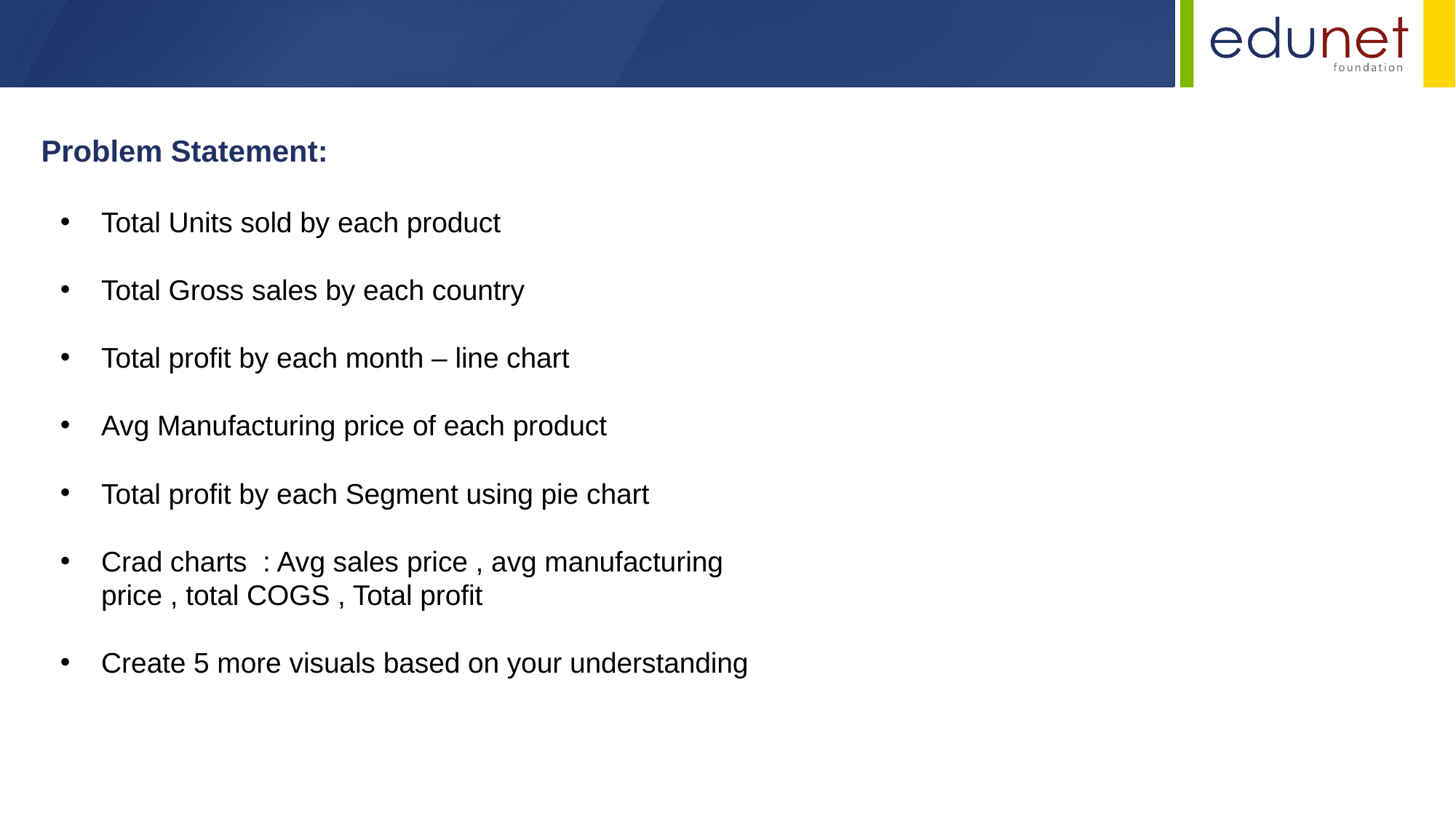

Problem Statement:
Total Units sold by each product

Total Gross sales by each country

Total profit by each month – line chart

Avg Manufacturing price of each product

Total profit by each Segment using pie chart

Crad charts  : Avg sales price , avg manufacturing price , total COGS , Total profit

Create 5 more visuals based on your understanding